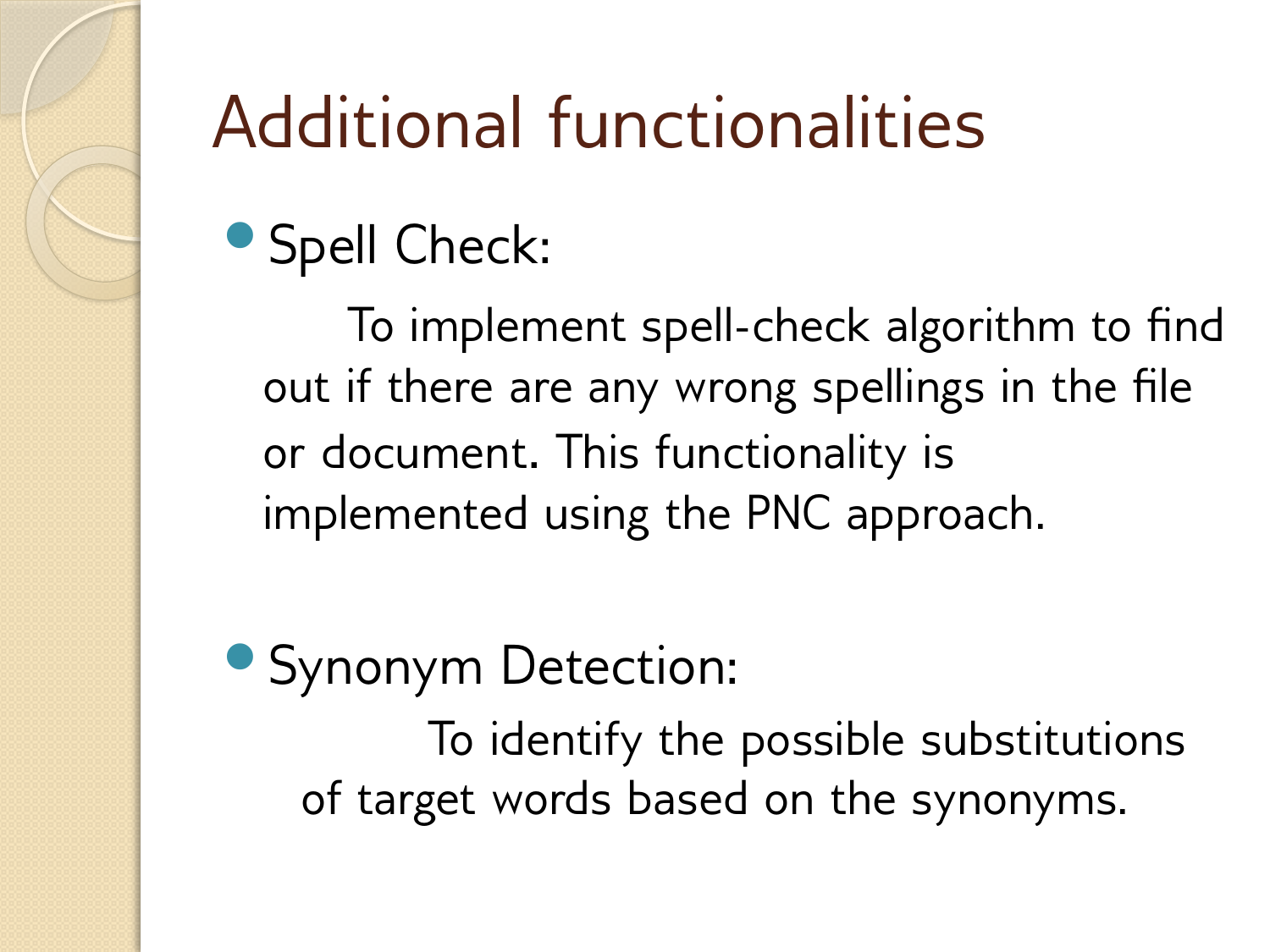

# Additional functionalities
Spell Check:
	     To implement spell-check algorithm to find out if there are any wrong spellings in the file or document. This functionality is implemented using the PNC approach.

Synonym Detection:
		To identify the possible substitutions of target words based on the synonyms.